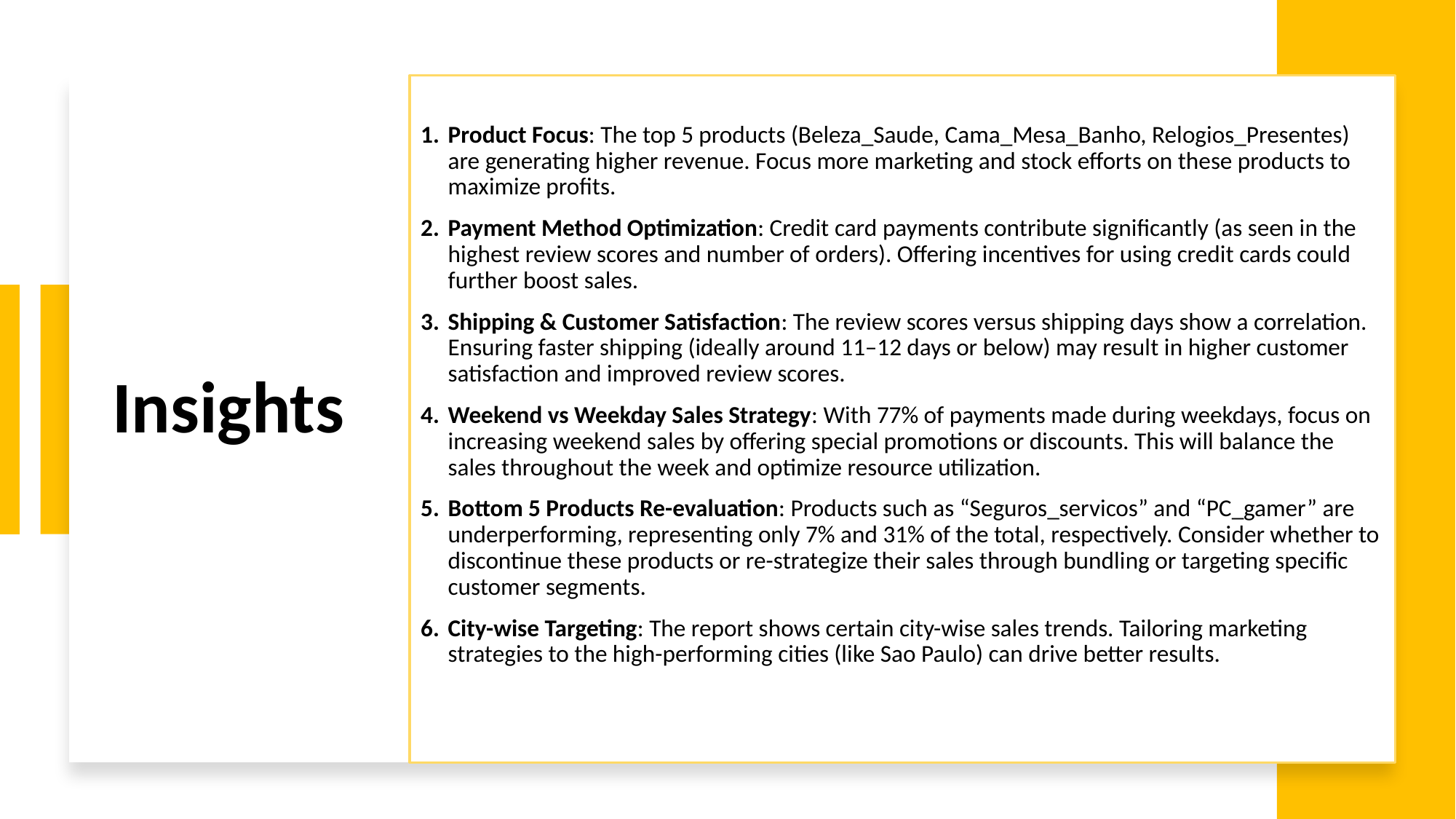

Product Focus: The top 5 products (Beleza_Saude, Cama_Mesa_Banho, Relogios_Presentes) are generating higher revenue. Focus more marketing and stock efforts on these products to maximize profits.
Payment Method Optimization: Credit card payments contribute significantly (as seen in the highest review scores and number of orders). Offering incentives for using credit cards could further boost sales.
Shipping & Customer Satisfaction: The review scores versus shipping days show a correlation. Ensuring faster shipping (ideally around 11–12 days or below) may result in higher customer satisfaction and improved review scores.
Weekend vs Weekday Sales Strategy: With 77% of payments made during weekdays, focus on increasing weekend sales by offering special promotions or discounts. This will balance the sales throughout the week and optimize resource utilization.
Bottom 5 Products Re-evaluation: Products such as “Seguros_servicos” and “PC_gamer” are underperforming, representing only 7% and 31% of the total, respectively. Consider whether to discontinue these products or re-strategize their sales through bundling or targeting specific customer segments.
City-wise Targeting: The report shows certain city-wise sales trends. Tailoring marketing strategies to the high-performing cities (like Sao Paulo) can drive better results.

# Insights